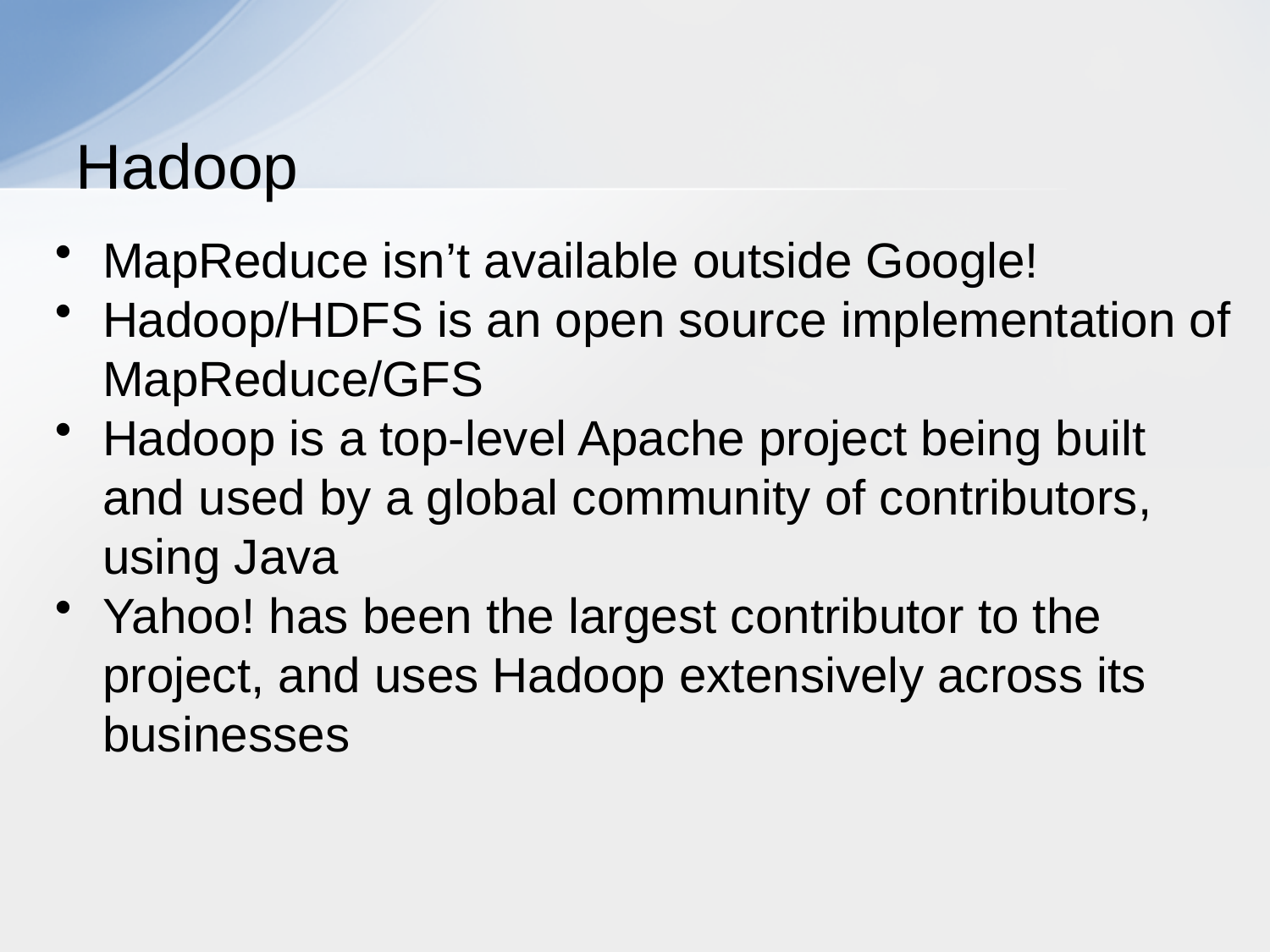

# Hadoop
MapReduce isn’t available outside Google!
Hadoop/HDFS is an open source implementation of MapReduce/GFS
Hadoop is a top-level Apache project being built and used by a global community of contributors, using Java
Yahoo! has been the largest contributor to the project, and uses Hadoop extensively across its businesses